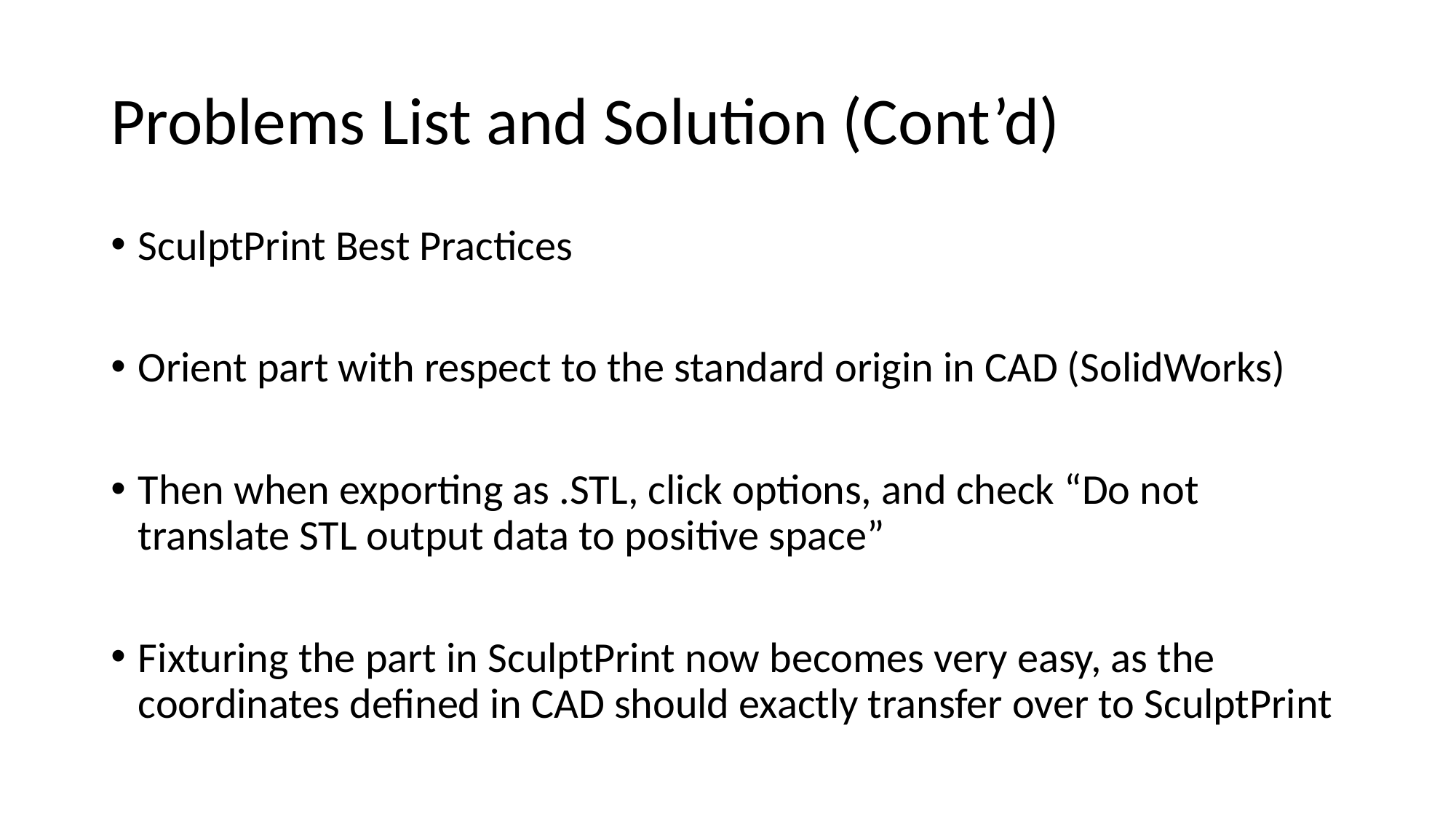

# Problems List and Solution (Cont’d)
SculptPrint Best Practices

Orient part with respect to the standard origin in CAD (SolidWorks)

Then when exporting as .STL, click options, and check “Do not translate STL output data to positive space”

Fixturing the part in SculptPrint now becomes very easy, as the coordinates defined in CAD should exactly transfer over to SculptPrint